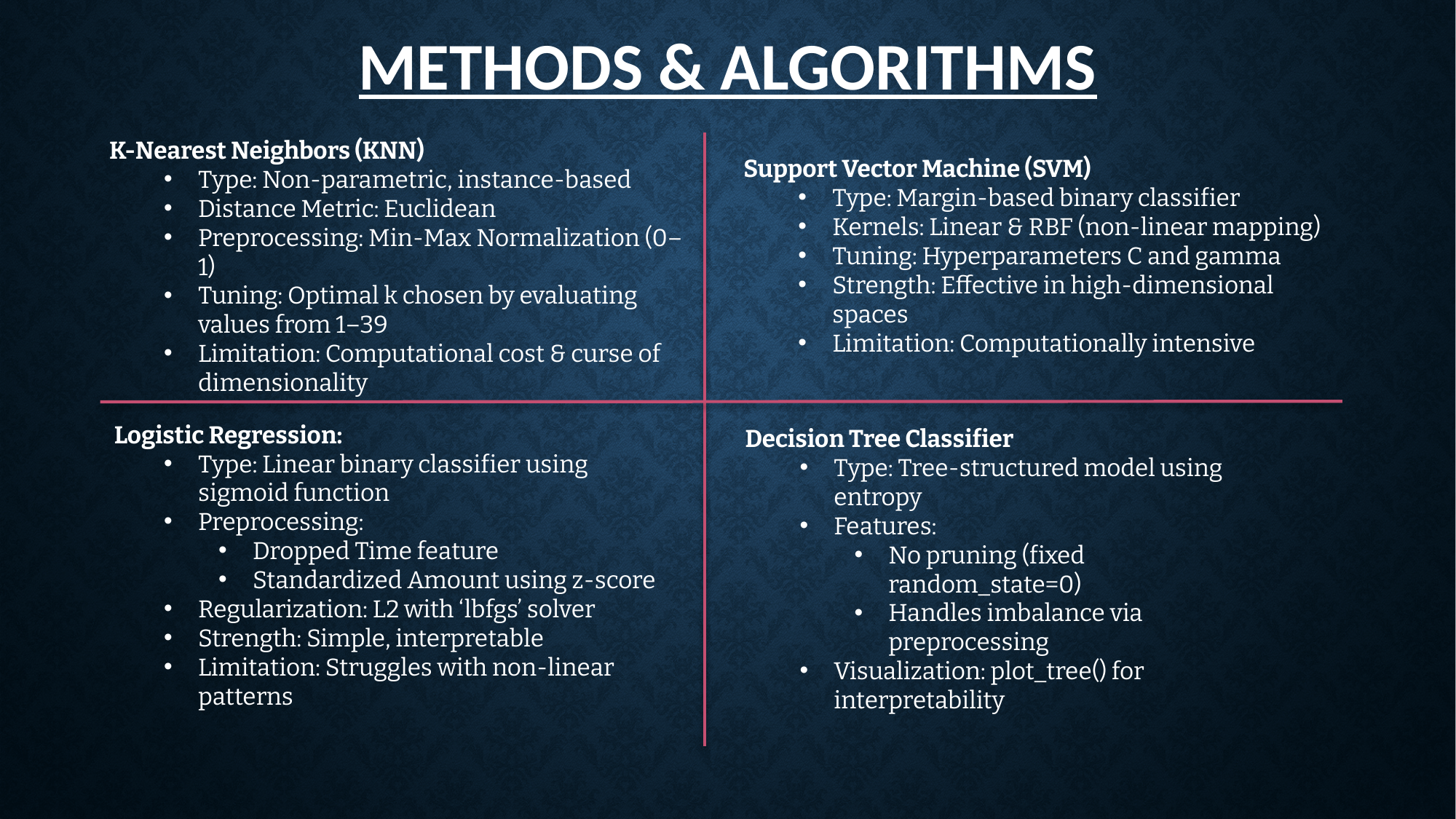

# Methods & Algorithms

Support Vector Machine (SVM)
Type: Margin-based binary classifier
Kernels: Linear & RBF (non-linear mapping)
Tuning: Hyperparameters C and gamma
Strength: Effective in high-dimensional spaces
Limitation: Computationally intensive
K-Nearest Neighbors (KNN)
Type: Non-parametric, instance-based
Distance Metric: Euclidean
Preprocessing: Min-Max Normalization (0–1)
Tuning: Optimal k chosen by evaluating values from 1–39
Limitation: Computational cost & curse of dimensionality
 Logistic Regression:
Type: Linear binary classifier using sigmoid function
Preprocessing:
Dropped Time feature
Standardized Amount using z-score
Regularization: L2 with ‘lbfgs’ solver
Strength: Simple, interpretable
Limitation: Struggles with non-linear patterns
Decision Tree Classifier
Type: Tree-structured model using entropy
Features:
No pruning (fixed random_state=0)
Handles imbalance via preprocessing
Visualization: plot_tree() for interpretability